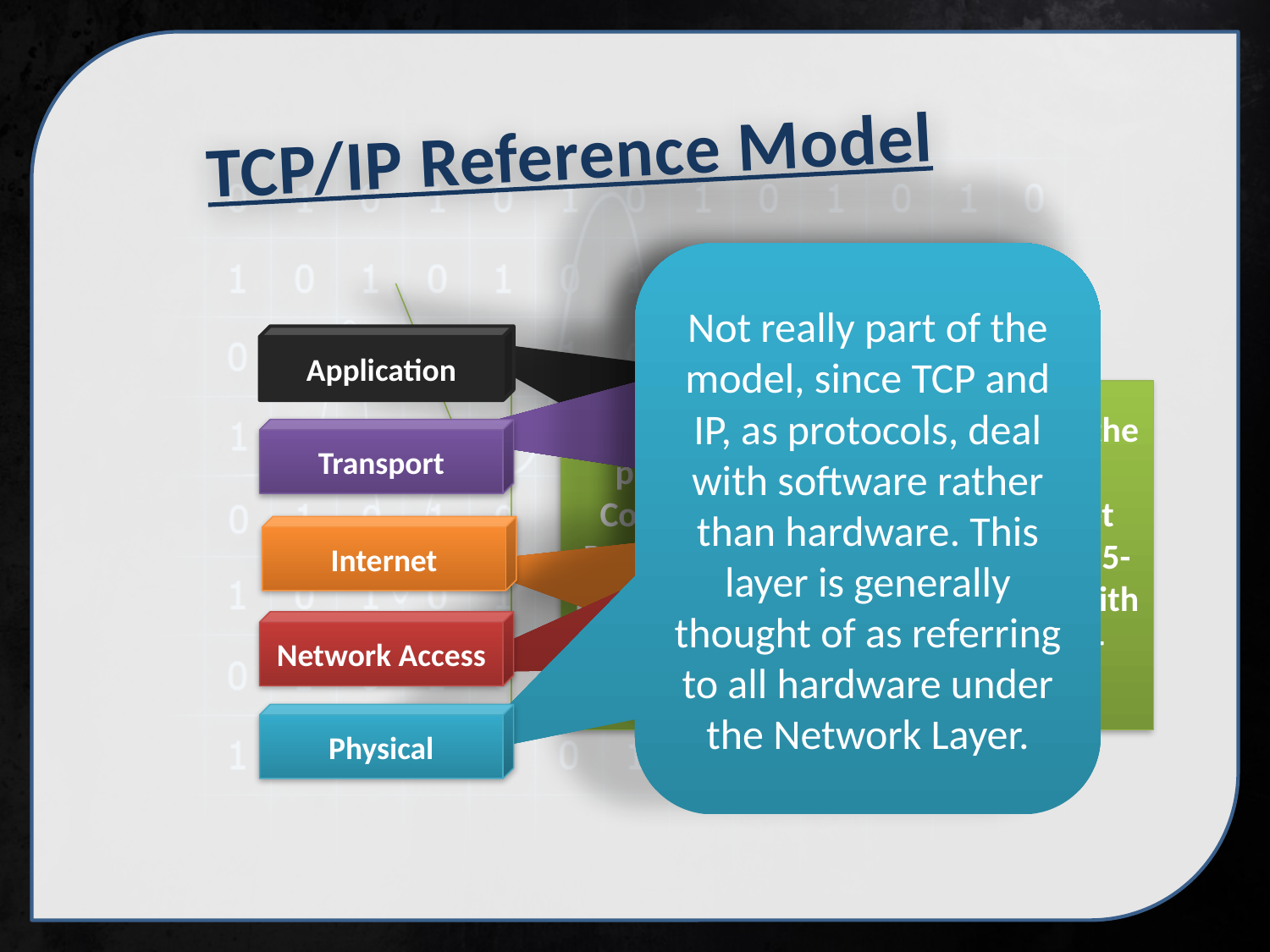

TCP/IP Reference Model
Not really part of the model, since TCP and IP, as protocols, deal with software rather than hardware. This layer is generally thought of as referring to all hardware under the Network Layer.
Determines the best path through the network
Represents data to the user plus encoding and dialog control
Supports Communication between diverse devices across diverse network
Controls the hardware devices and media that make up the network
Application
The 5-layer model serves primarily the protocols known as Transmission Control Protocol (TCP) and Internet Protocol (IP), or jointly, TCP/IP. The 5-layer model was developed along with these protocols, antedating the 7-layer model
Transport
Internet
Network Access
Physical